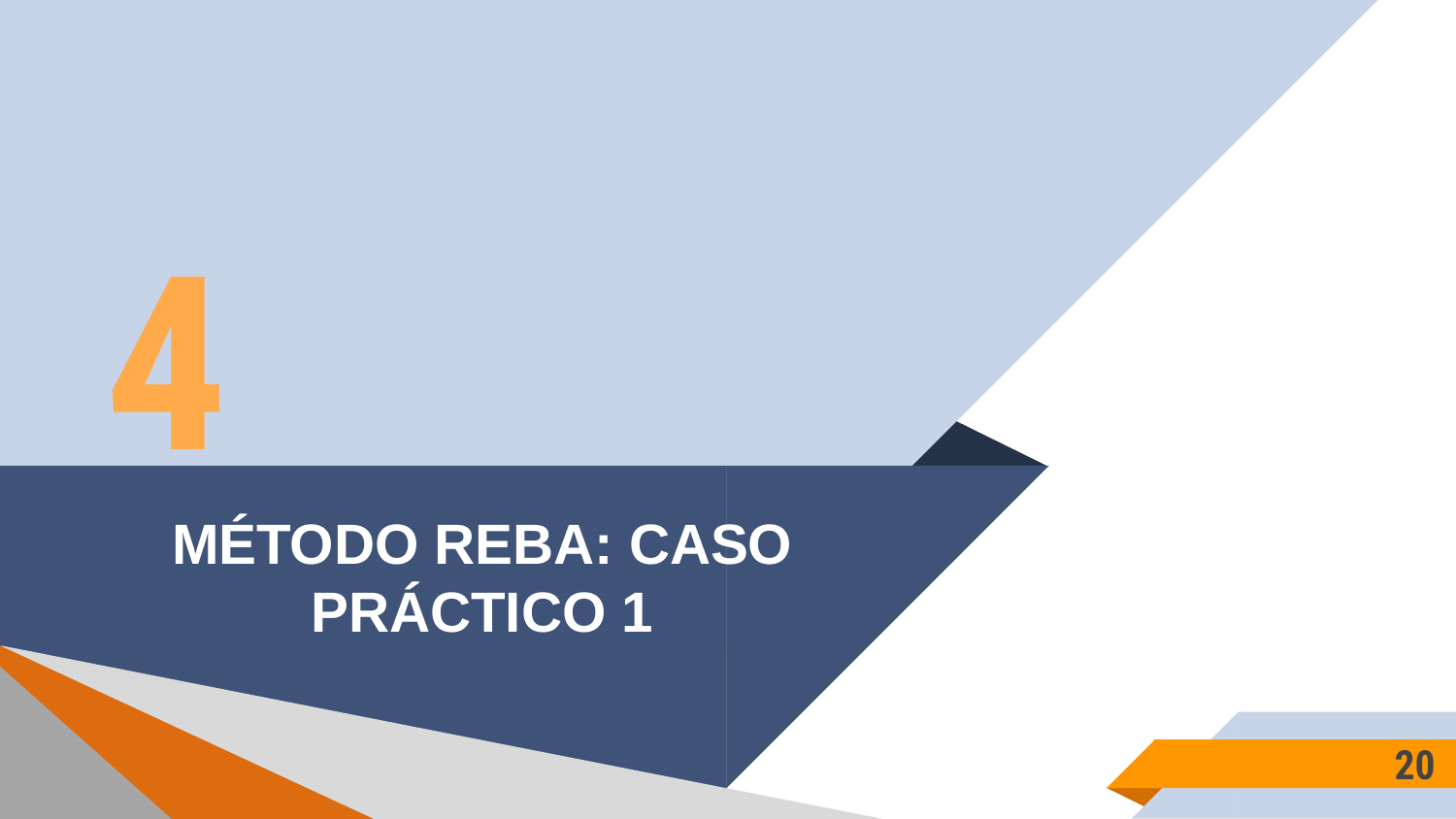

4
# MÉTODO REBA: CASO PRÁCTICO 1

20